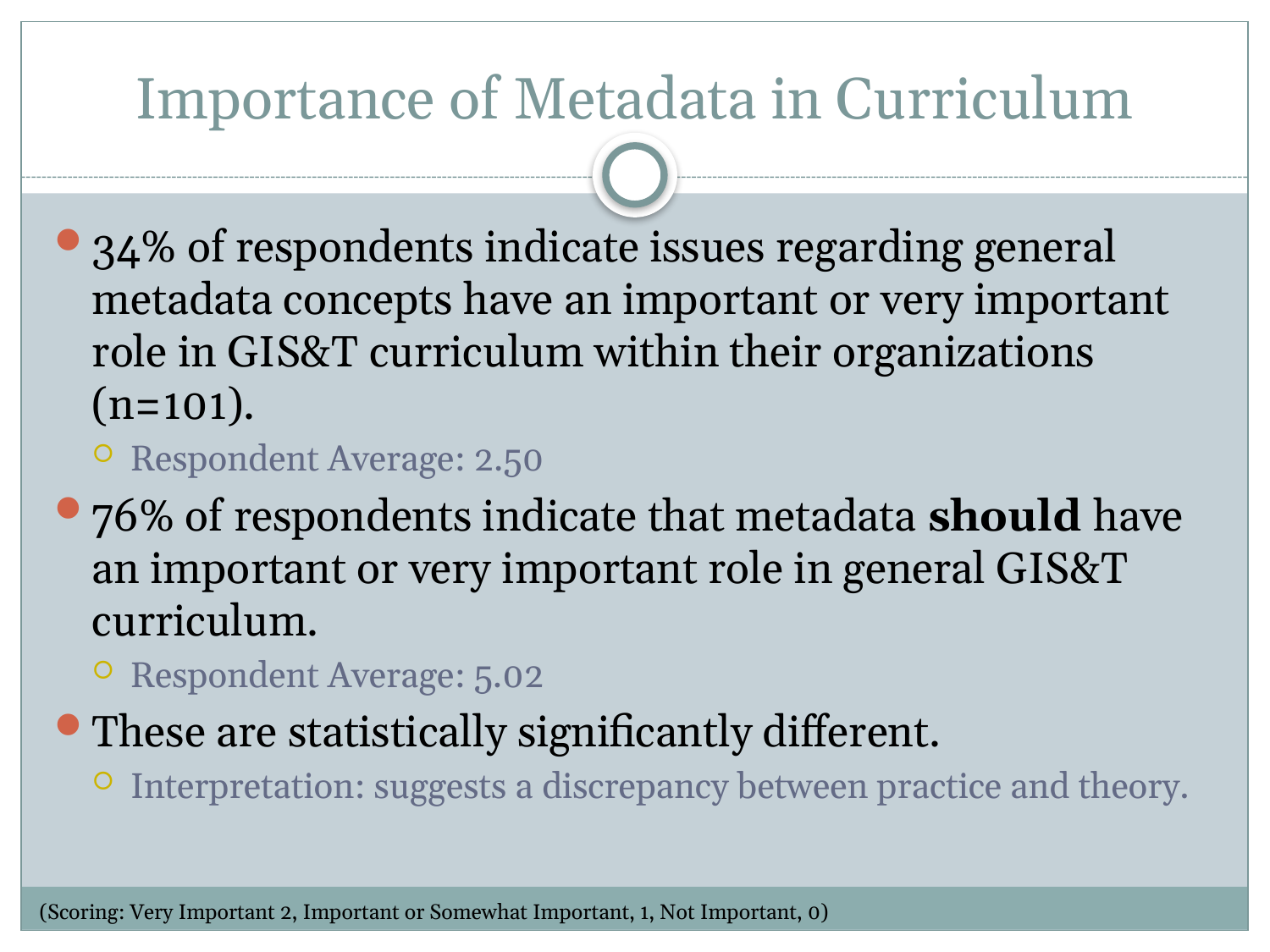

# Importance of Metadata in Curriculum
34% of respondents indicate issues regarding general metadata concepts have an important or very important role in GIS&T curriculum within their organizations (n=101).
Respondent Average: 2.50
76% of respondents indicate that metadata should have an important or very important role in general GIS&T curriculum.
Respondent Average: 5.02
These are statistically significantly different.
Interpretation: suggests a discrepancy between practice and theory.
(Scoring: Very Important 2, Important or Somewhat Important, 1, Not Important, 0)